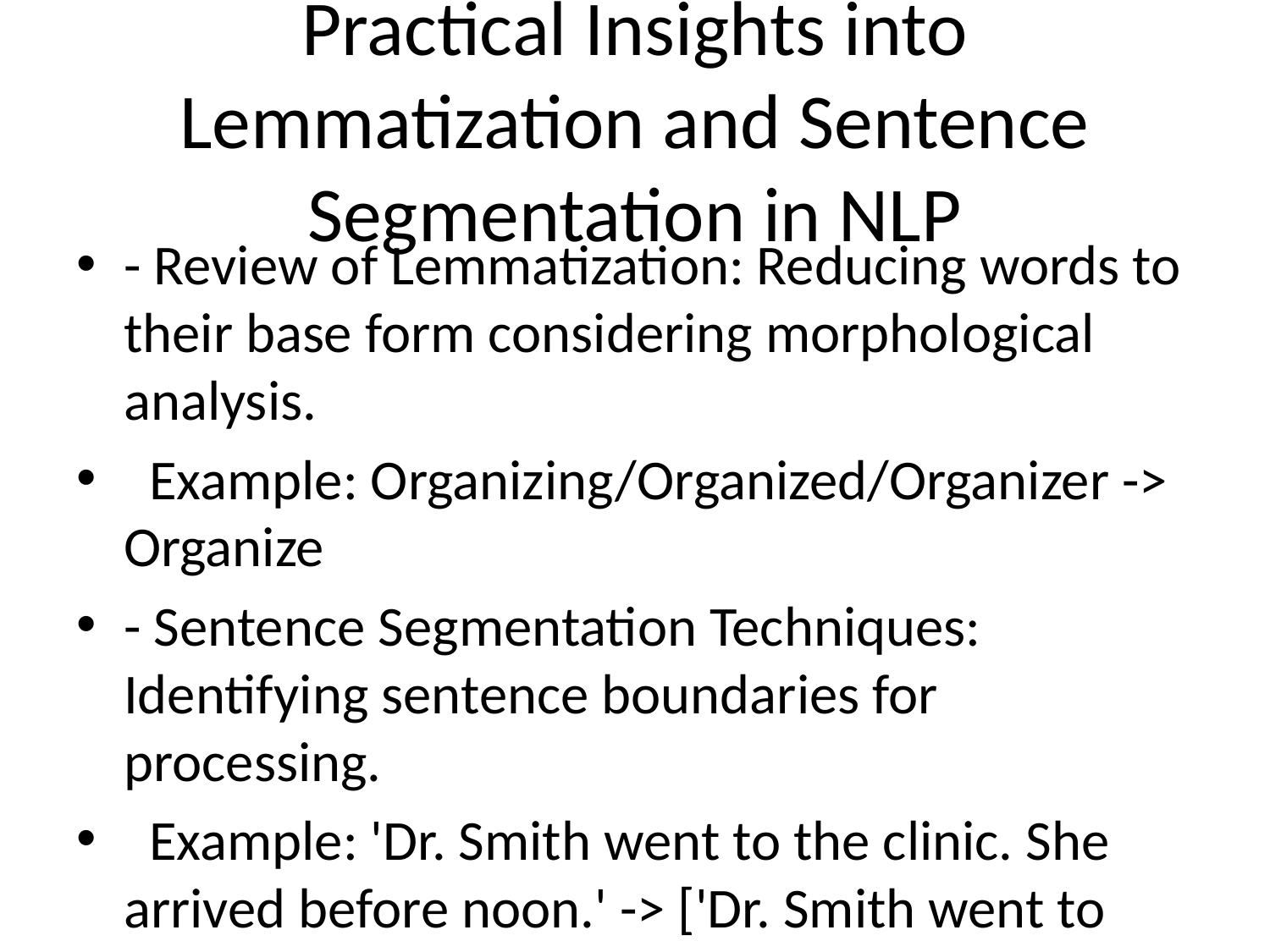

# Practical Insights into Lemmatization and Sentence Segmentation in NLP
- Review of Lemmatization: Reducing words to their base form considering morphological analysis.
  Example: Organizing/Organized/Organizer -> Organize
- Sentence Segmentation Techniques: Identifying sentence boundaries for processing.
  Example: 'Dr. Smith went to the clinic. She arrived before noon.' -> ['Dr. Smith went to the clinic.', 'She arrived before noon.']
- Interactive Exercise: Manually lemmatize words in a provided paragraph.
- Interactive Exercise: Segment a complex text into individual sentences.
- Application in Machine Translation: How lemmatization and segmentation improve accuracy.
- Information Retrieval Systems: Role of segmentation in effective search functions.
- Case Study: Chatbots - Optimizing conversation flow with lemmatization and segmentation.
  Example: User says, 'I'm planning to bike because I enjoyed it a lot today.' -> Chatbot recognizes 'plan', 'bike', 'enjoy' as key lemmas.
- Hands-on Practice: Evaluate and optimize a dialogue snippet using NLP techniques learned.